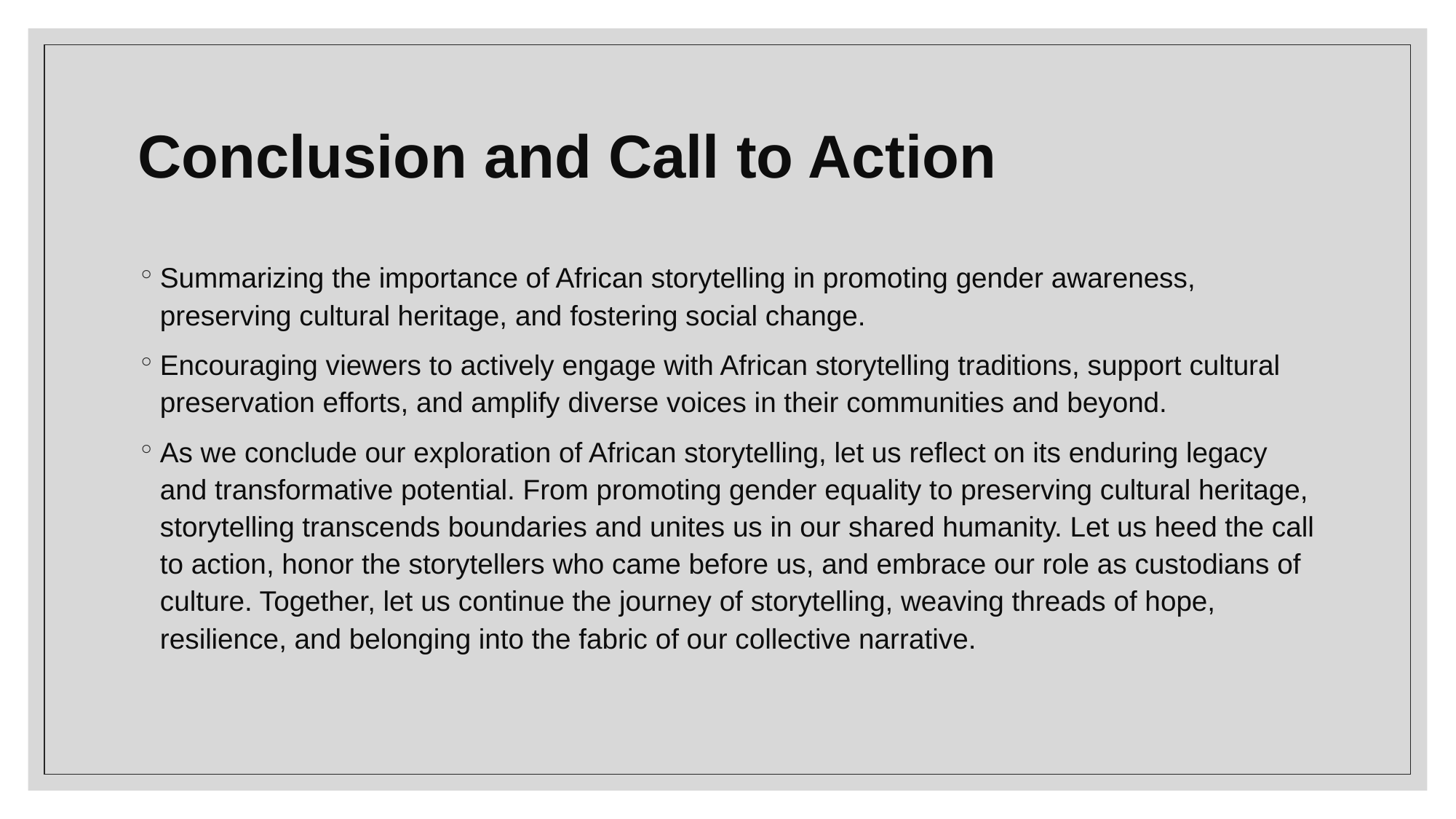

# Conclusion and Call to Action
Summarizing the importance of African storytelling in promoting gender awareness, preserving cultural heritage, and fostering social change.
Encouraging viewers to actively engage with African storytelling traditions, support cultural preservation efforts, and amplify diverse voices in their communities and beyond.
As we conclude our exploration of African storytelling, let us reflect on its enduring legacy and transformative potential. From promoting gender equality to preserving cultural heritage, storytelling transcends boundaries and unites us in our shared humanity. Let us heed the call to action, honor the storytellers who came before us, and embrace our role as custodians of culture. Together, let us continue the journey of storytelling, weaving threads of hope, resilience, and belonging into the fabric of our collective narrative.